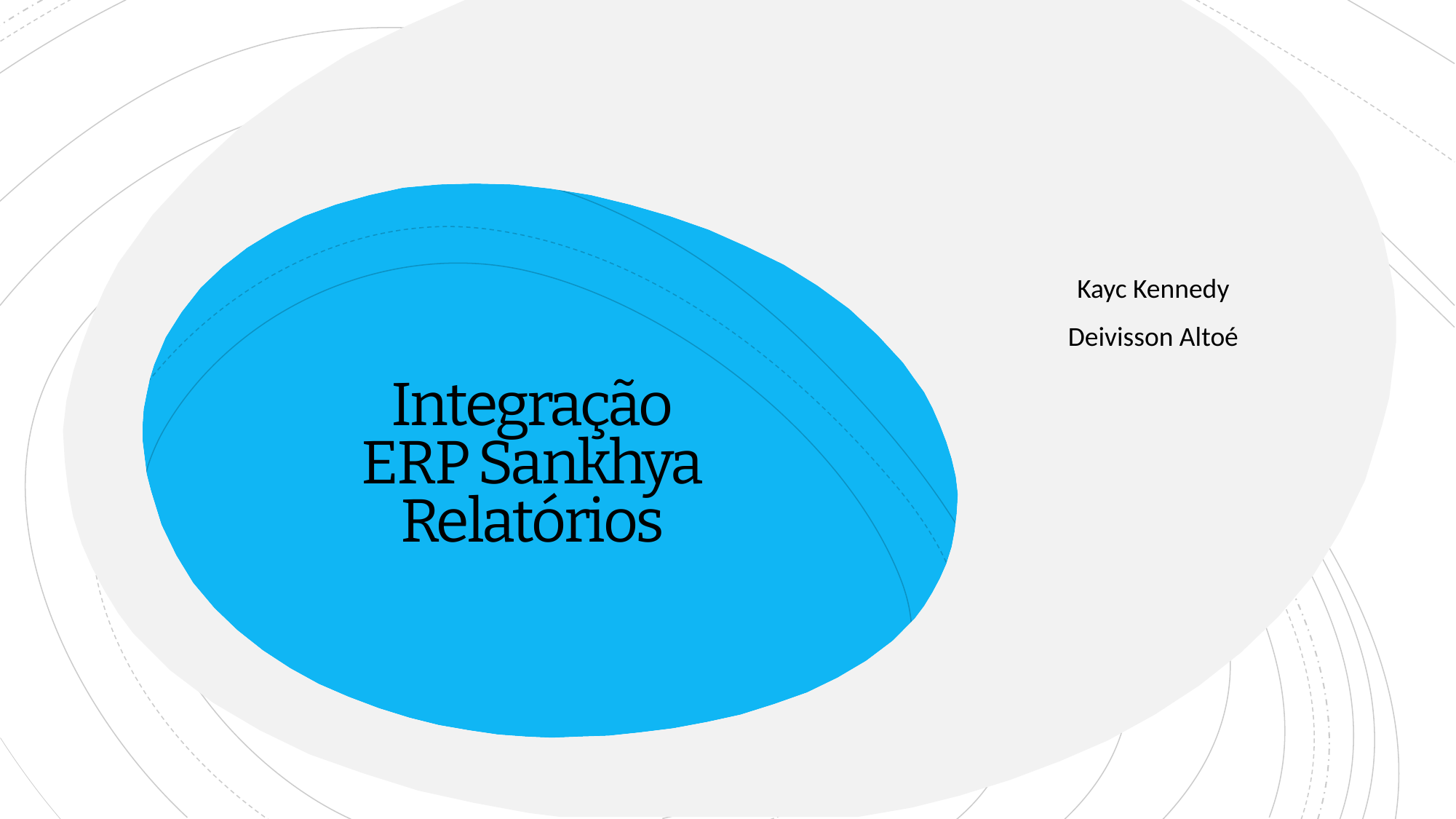

Kayc Kennedy
Deivisson Altoé
# Integração ERP Sankhya Relatórios
*Veja as anotações do slide para obter as instruções da página